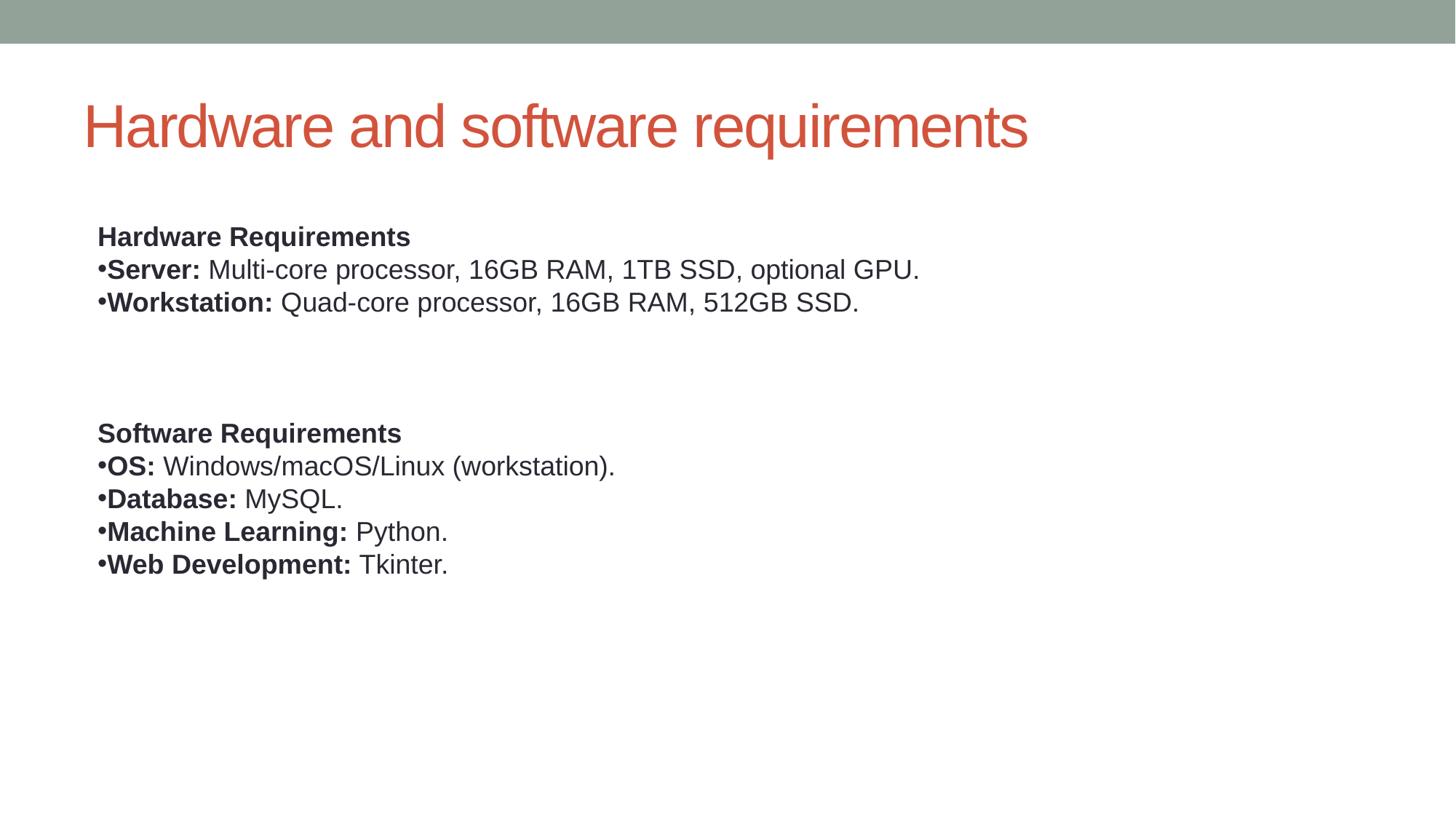

# Hardware and software requirements
Hardware Requirements
Server: Multi-core processor, 16GB RAM, 1TB SSD, optional GPU.
Workstation: Quad-core processor, 16GB RAM, 512GB SSD.

Software Requirements
OS: Windows/macOS/Linux (workstation).
Database: MySQL.
Machine Learning: Python.
Web Development: Tkinter.